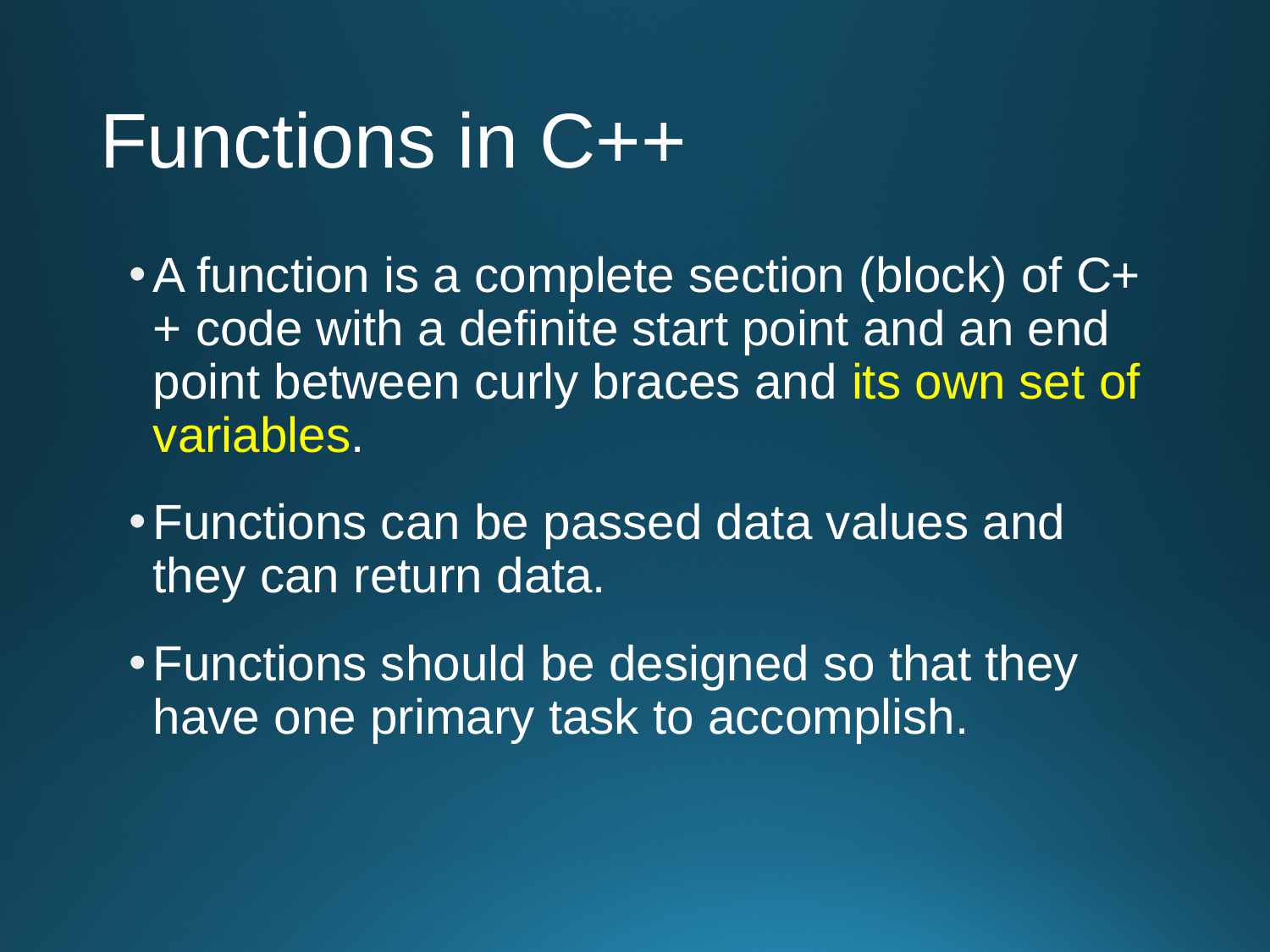

# Functions in C++
A function is a complete section (block) of C++ code with a definite start point and an end point between curly braces and its own set of variables.
Functions can be passed data values and they can return data.
Functions should be designed so that they have one primary task to accomplish.